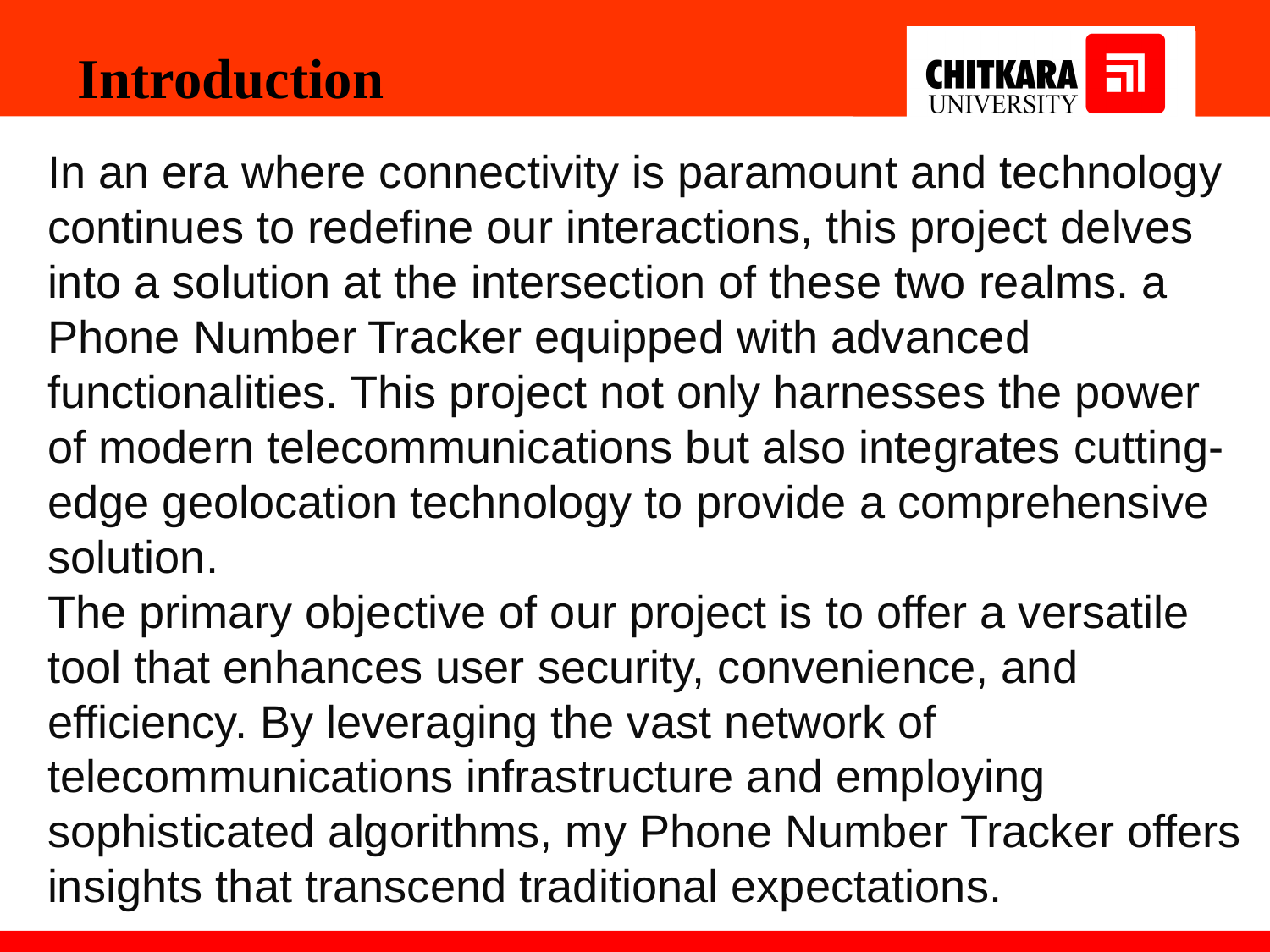

Introduction
In an era where connectivity is paramount and technology continues to redefine our interactions, this project delves into a solution at the intersection of these two realms. a Phone Number Tracker equipped with advanced functionalities. This project not only harnesses the power of modern telecommunications but also integrates cutting-edge geolocation technology to provide a comprehensive solution.
The primary objective of our project is to offer a versatile tool that enhances user security, convenience, and efficiency. By leveraging the vast network of telecommunications infrastructure and employing sophisticated algorithms, my Phone Number Tracker offers insights that transcend traditional expectations.